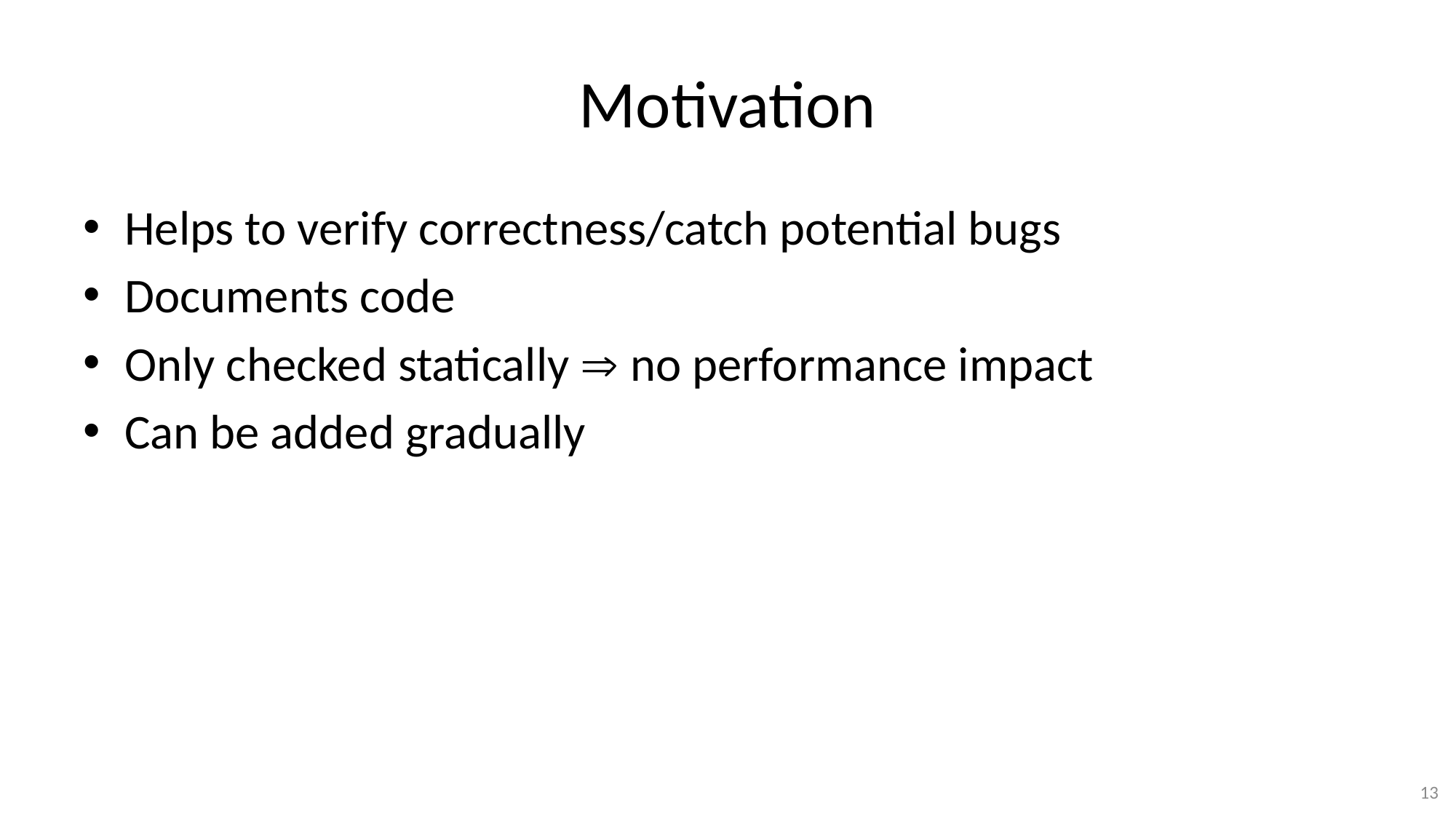

# Motivation
Helps to verify correctness/catch potential bugs
Documents code
Only checked statically ⇒ no performance impact
Can be added gradually
13